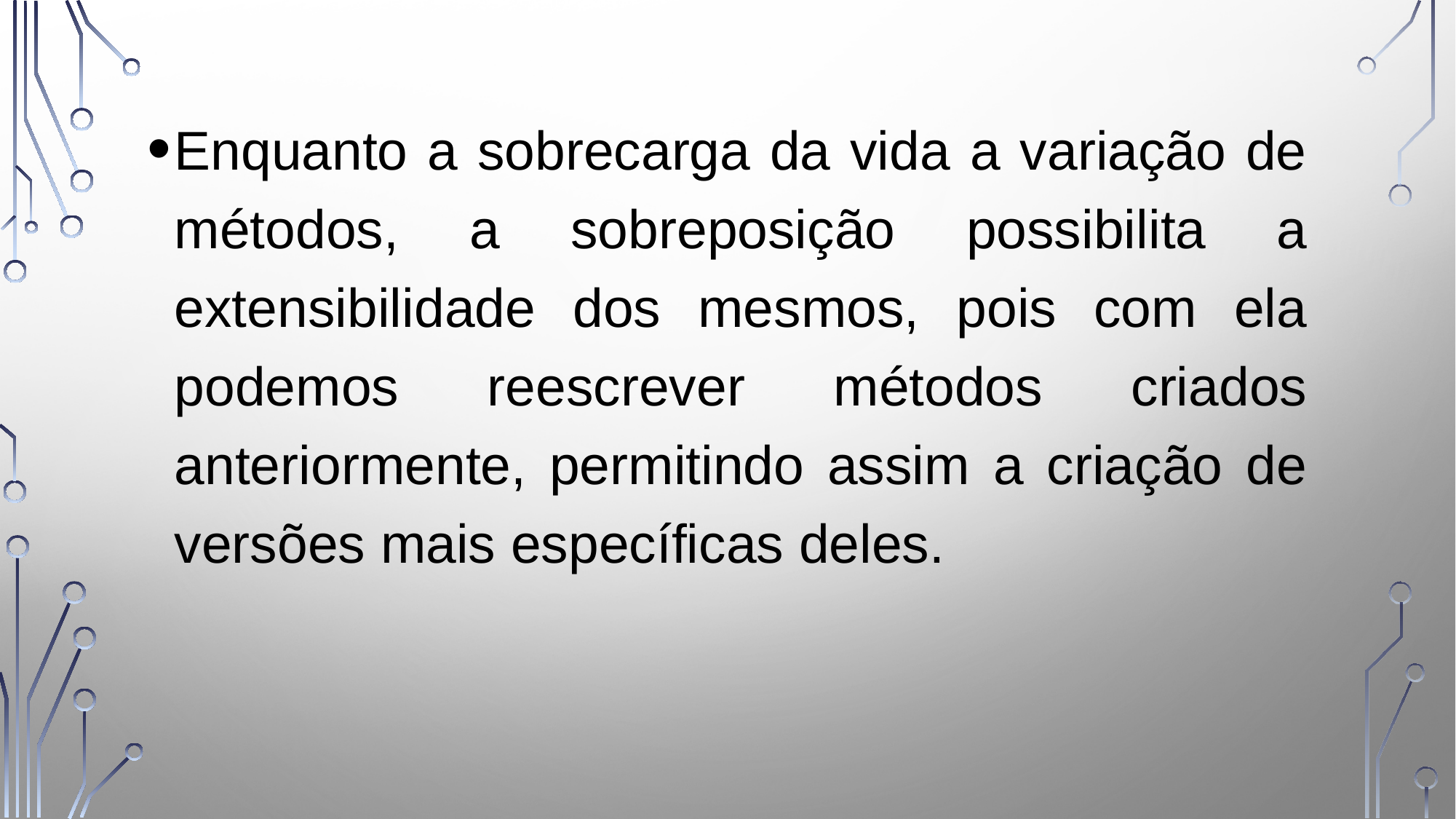

Enquanto a sobrecarga da vida a variação de métodos, a sobreposição possibilita a extensibilidade dos mesmos, pois com ela podemos reescrever métodos criados anteriormente, permitindo assim a criação de versões mais específicas deles.
56